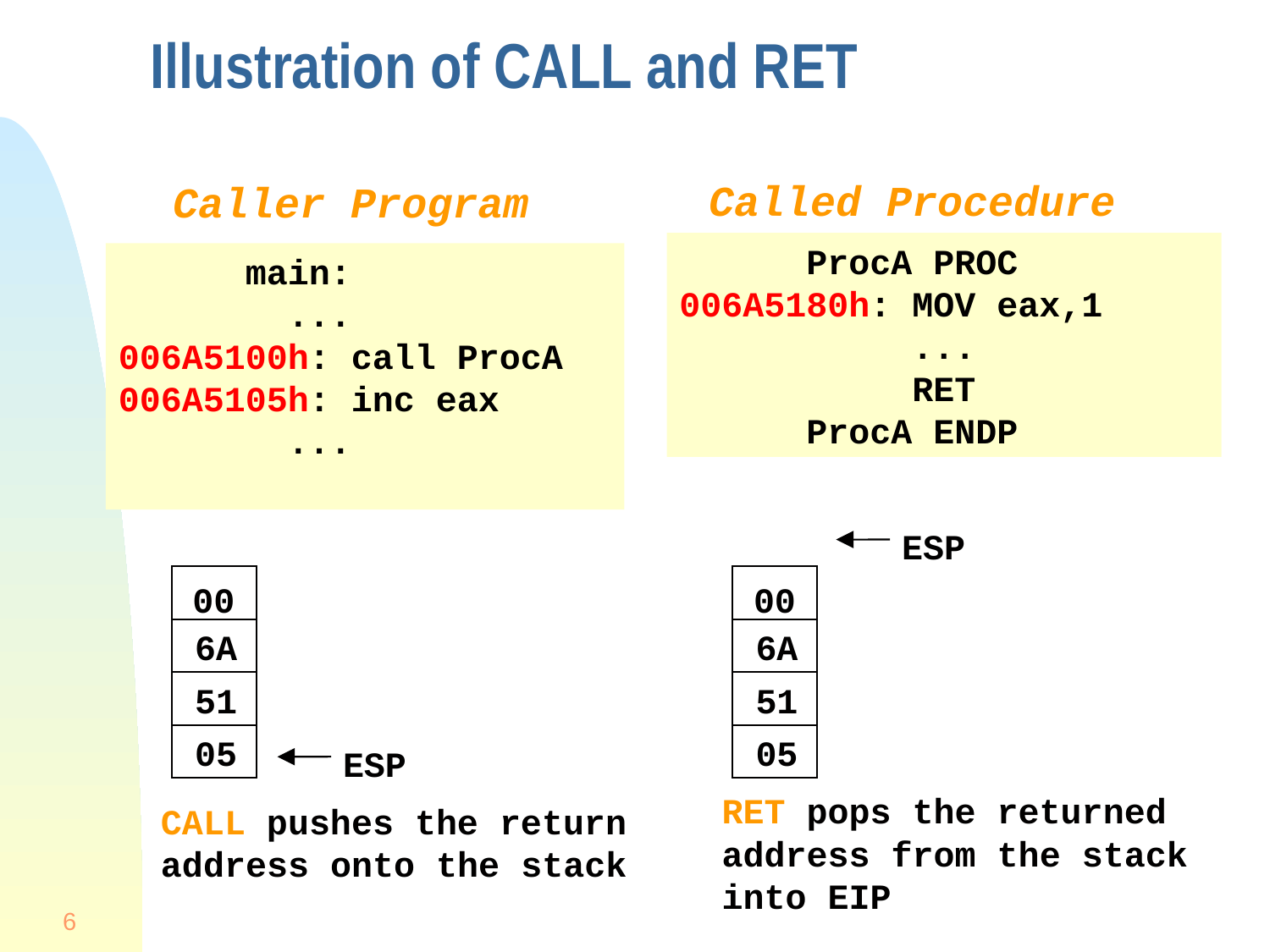

# Illustration of CALL and RET

Called Procedure
Caller Program
	ProcA PROC
006A5180h: MOV eax,1
	     ...
	     RET
	ProcA ENDP
	main:
   	  ...
006A5100h: call ProcA
006A5105h: inc eax
        ...

ESP

00
00

6A

6A

51

51

05

05
ESP

RET pops the returned
address from the stack
into EIP
CALL pushes the return
address onto the stack
6